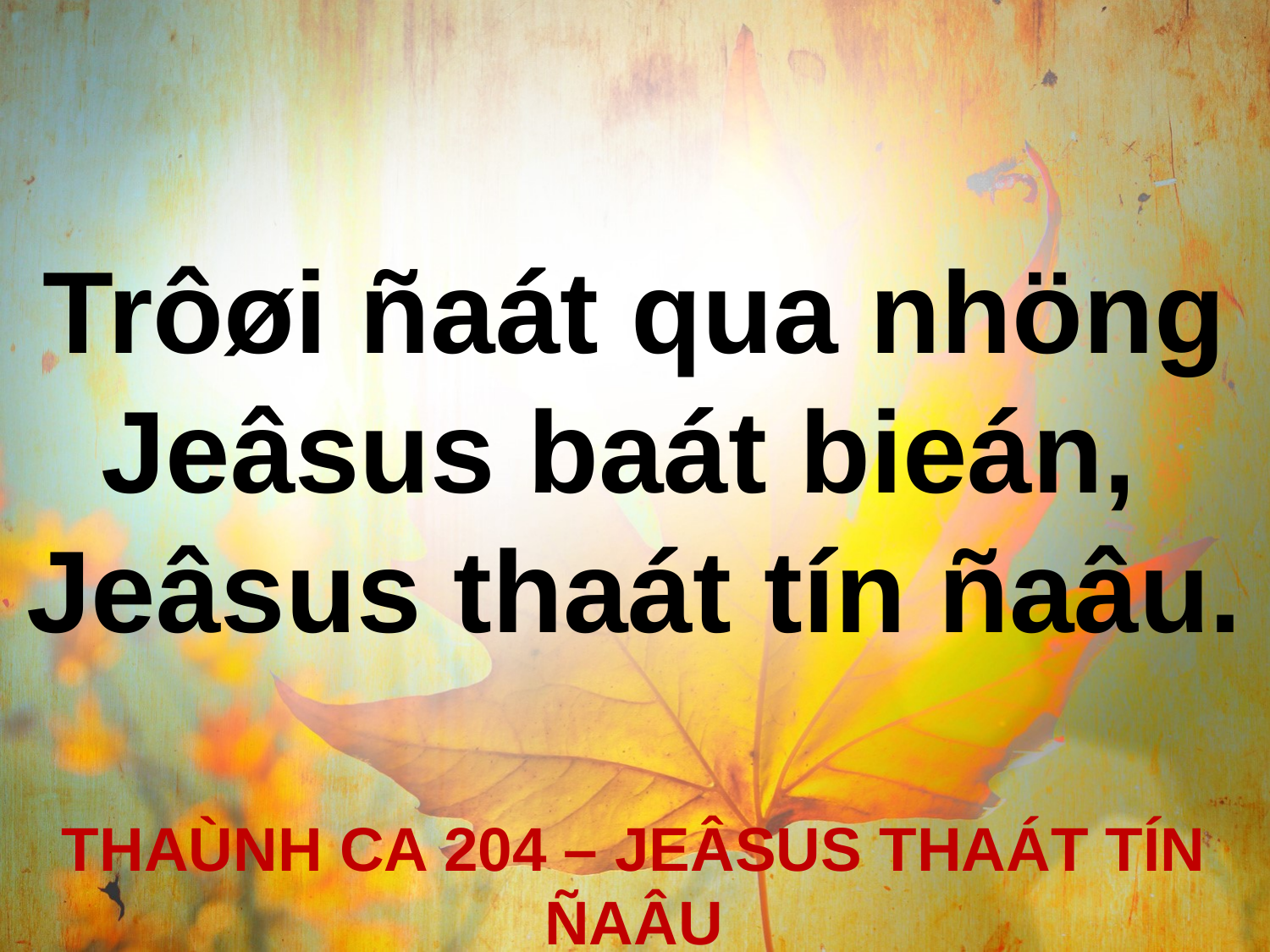

Trôøi ñaát qua nhöng Jeâsus baát bieán,
Jeâsus thaát tín ñaâu.
THAÙNH CA 204 – JEÂSUS THAÁT TÍN ÑAÂU